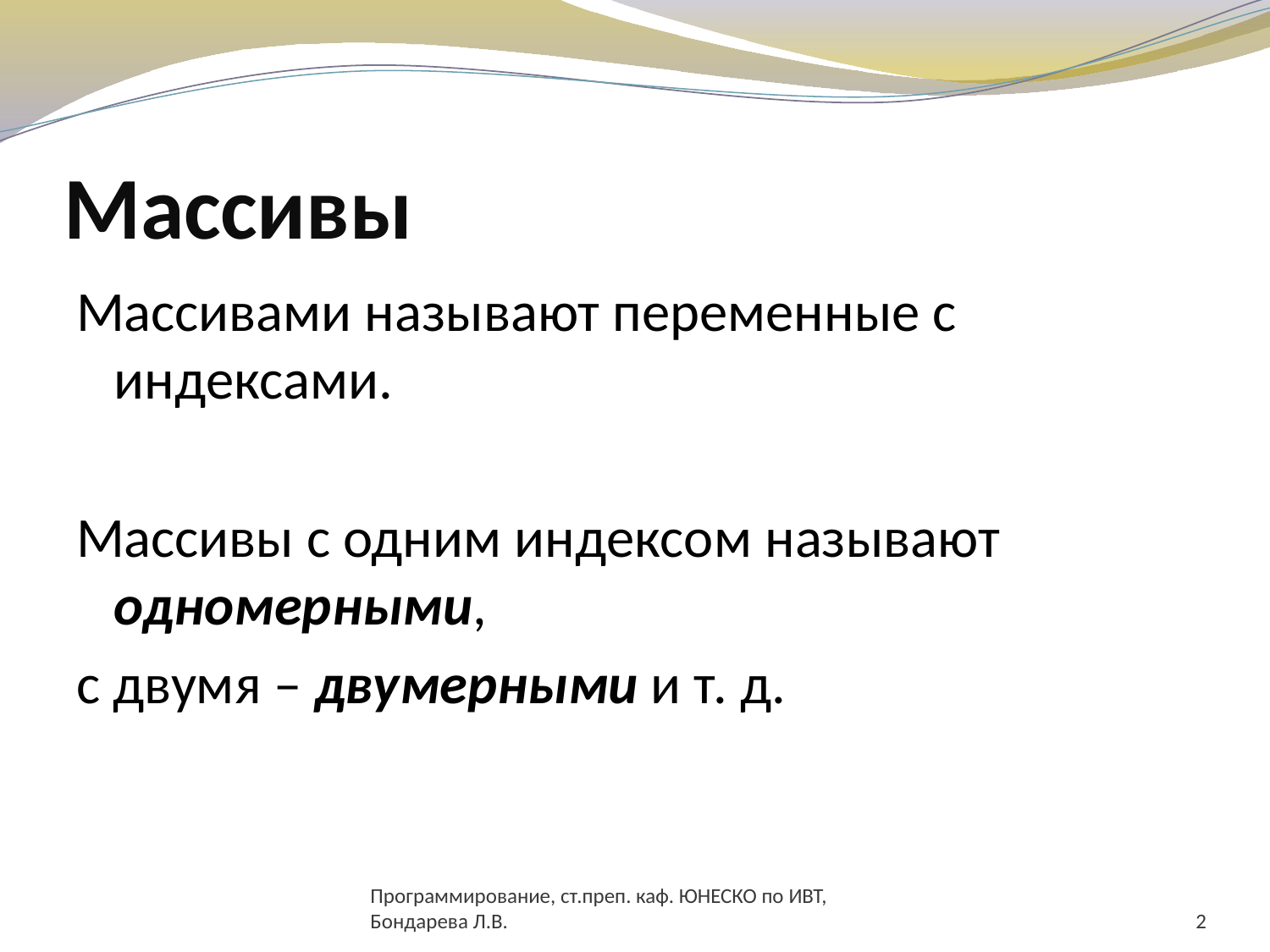

# Массивы
Массивами называют переменные с индексами.

Массивы с одним индексом называют одномерными,
с двумя – двумерными и т. д.

Программирование, ст.преп. каф. ЮНЕСКО по ИВТ, Бондарева Л.В.
2